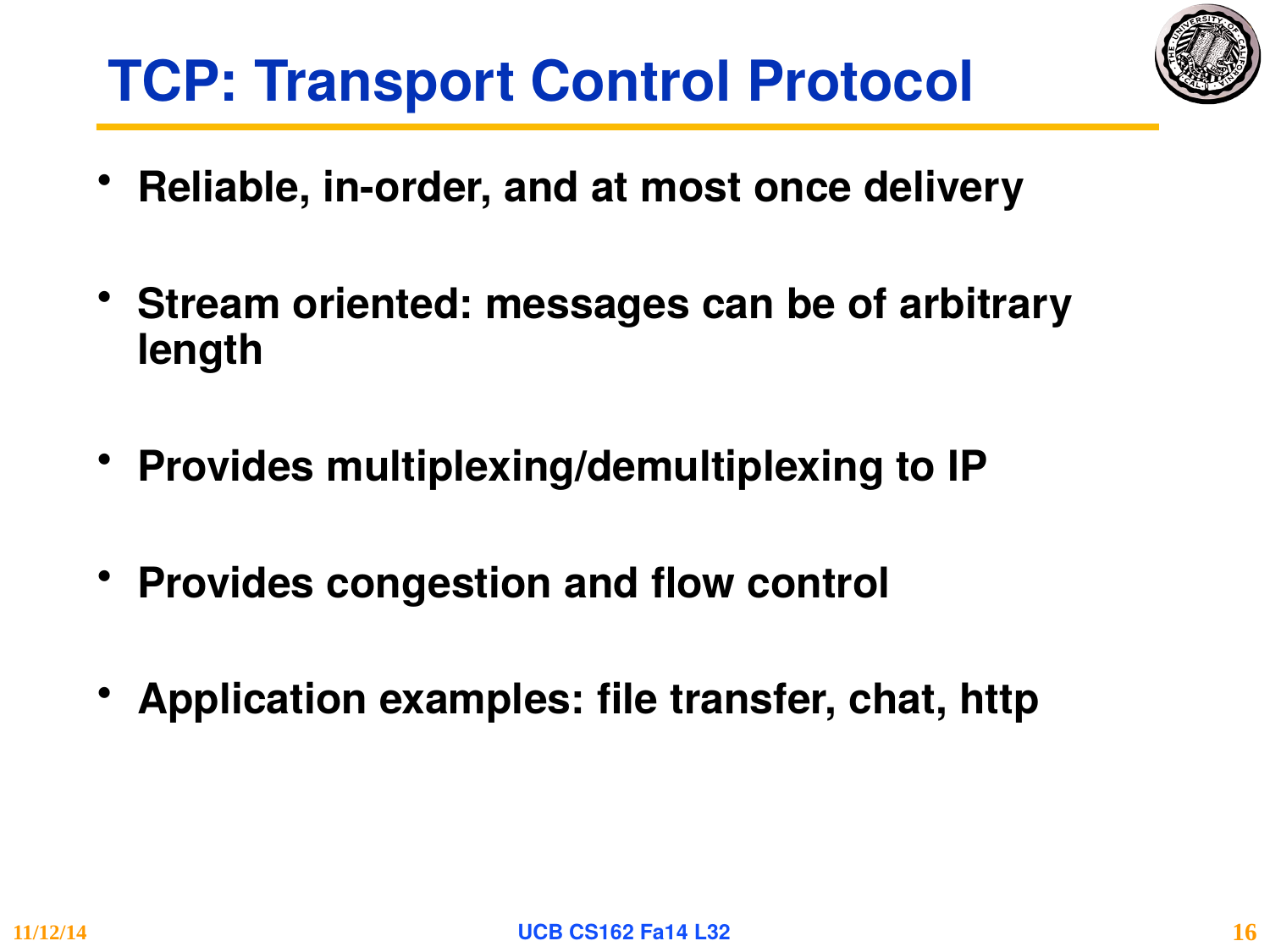

# TCP: Transport Control Protocol
Reliable, in-order, and at most once delivery

Stream oriented: messages can be of arbitrary length

Provides multiplexing/demultiplexing to IP

Provides congestion and flow control

Application examples: file transfer, chat, http

11/12/14
UCB CS162 Fa14 L32
16